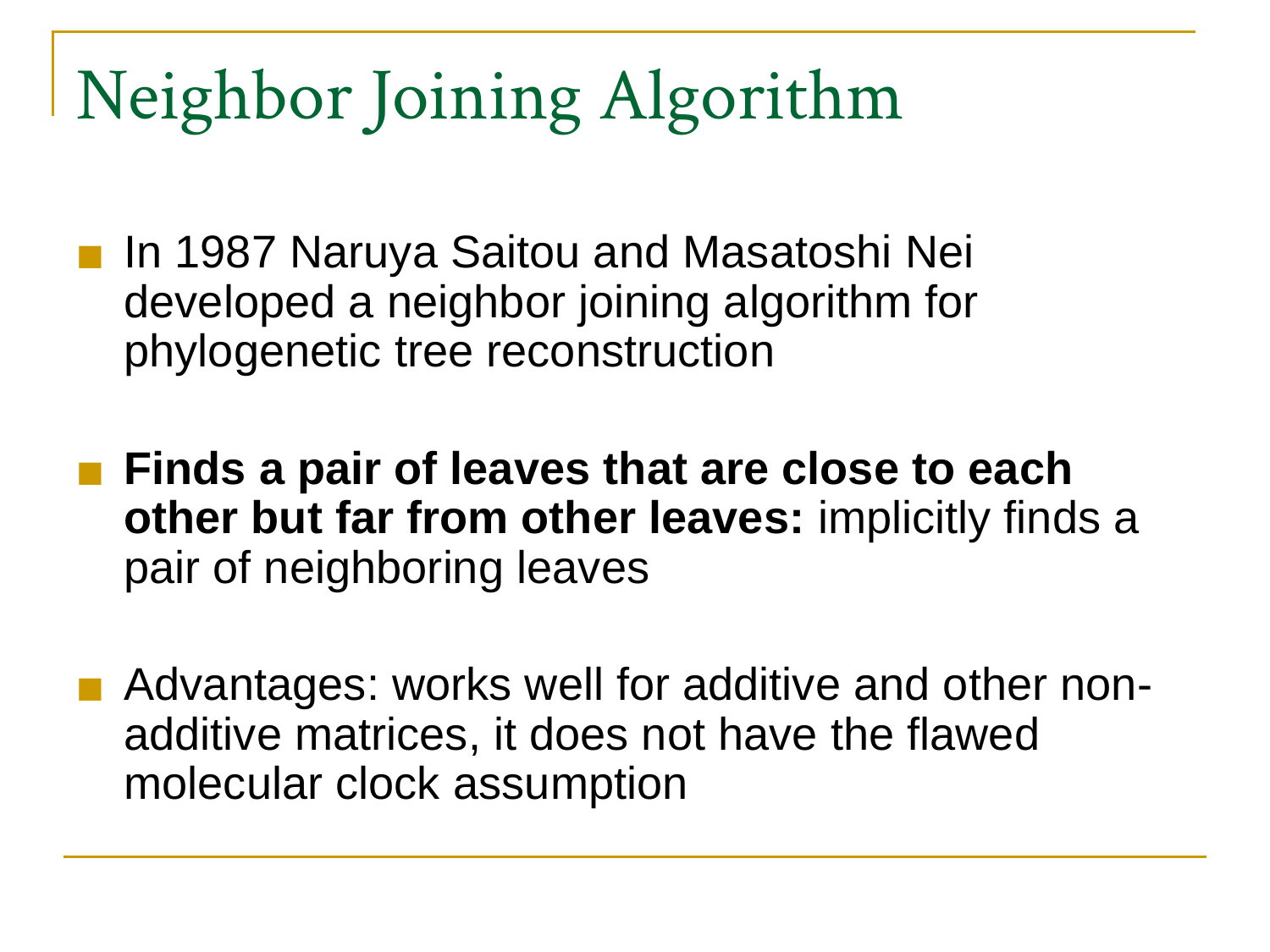

# Neighbor Joining Algorithm
In 1987 Naruya Saitou and Masatoshi Nei developed a neighbor joining algorithm for phylogenetic tree reconstruction

Finds a pair of leaves that are close to each other but far from other leaves: implicitly finds a pair of neighboring leaves

Advantages: works well for additive and other non-additive matrices, it does not have the flawed molecular clock assumption